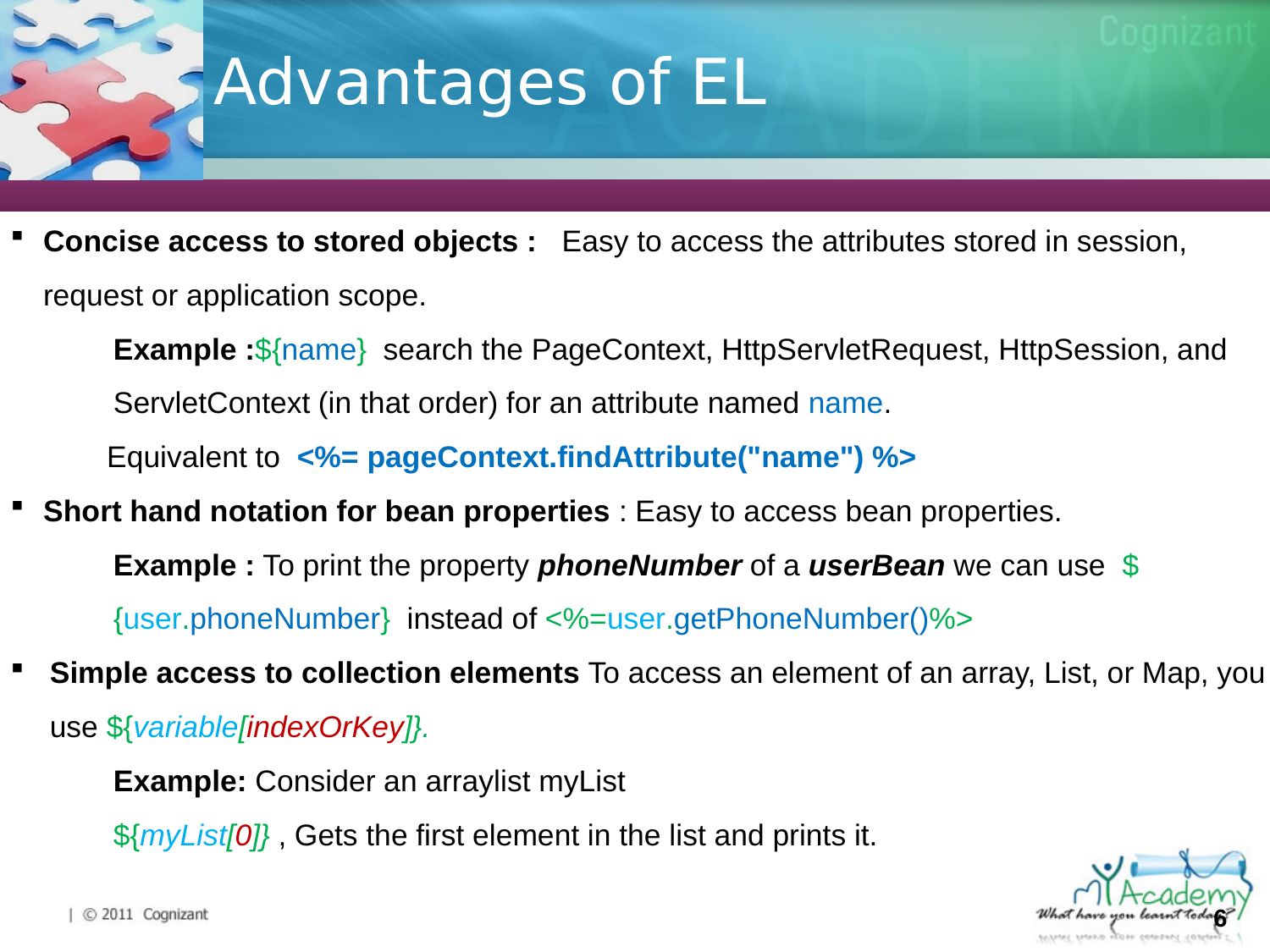

# Advantages of EL
Concise access to stored objects :   Easy to access the attributes stored in session, request or application scope.
Example :${name}  search the PageContext, HttpServletRequest, HttpSession, and ServletContext (in that order) for an attribute named name.
Equivalent to  <%= pageContext.findAttribute("name") %>
Short hand notation for bean properties : Easy to access bean properties.
Example : To print the property phoneNumber of a userBean we can use  ${user.phoneNumber}  instead of <%=user.getPhoneNumber()%>
Simple access to collection elements To access an element of an array, List, or Map, you use ${variable[indexOrKey]}.
Example: Consider an arraylist myList
${myList[0]} , Gets the first element in the list and prints it.

6